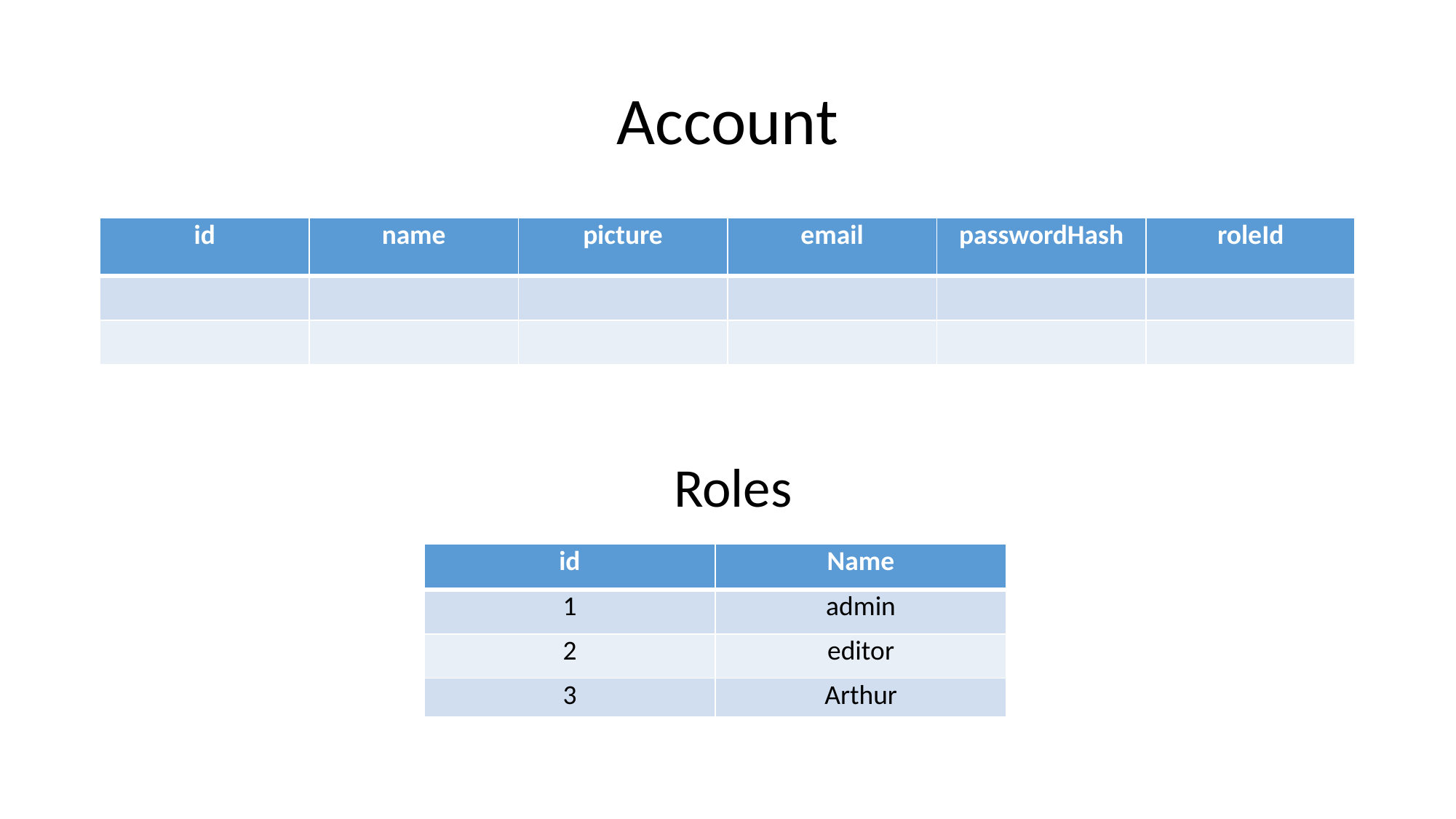

# Account
| id | name | picture | email | passwordHash | roleId |
| --- | --- | --- | --- | --- | --- |
|  |  |  |  |  |  |
|  |  |  |  |  |  |
Roles
| id | Name |
| --- | --- |
| 1 | admin |
| 2 | editor |
| 3 | Arthur |